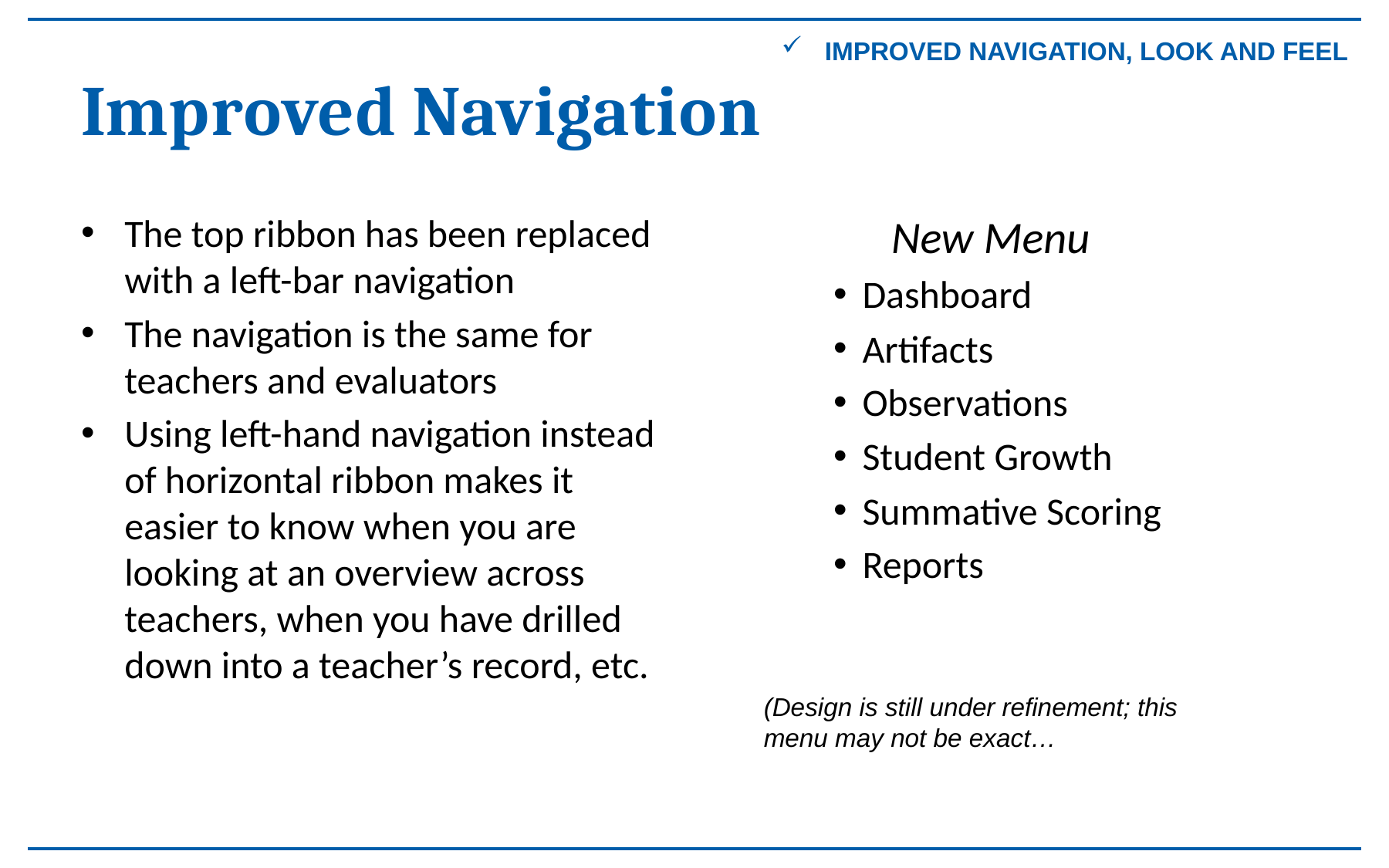

Improved navigation, look and feel
# Improved Navigation
The top ribbon has been replaced with a left-bar navigation
The navigation is the same for teachers and evaluators
Using left-hand navigation instead of horizontal ribbon makes it easier to know when you are looking at an overview across teachers, when you have drilled down into a teacher’s record, etc.

	New Menu
Dashboard
Artifacts
Observations
Student Growth
Summative Scoring
Reports

(Design is still under refinement; this menu may not be exact…